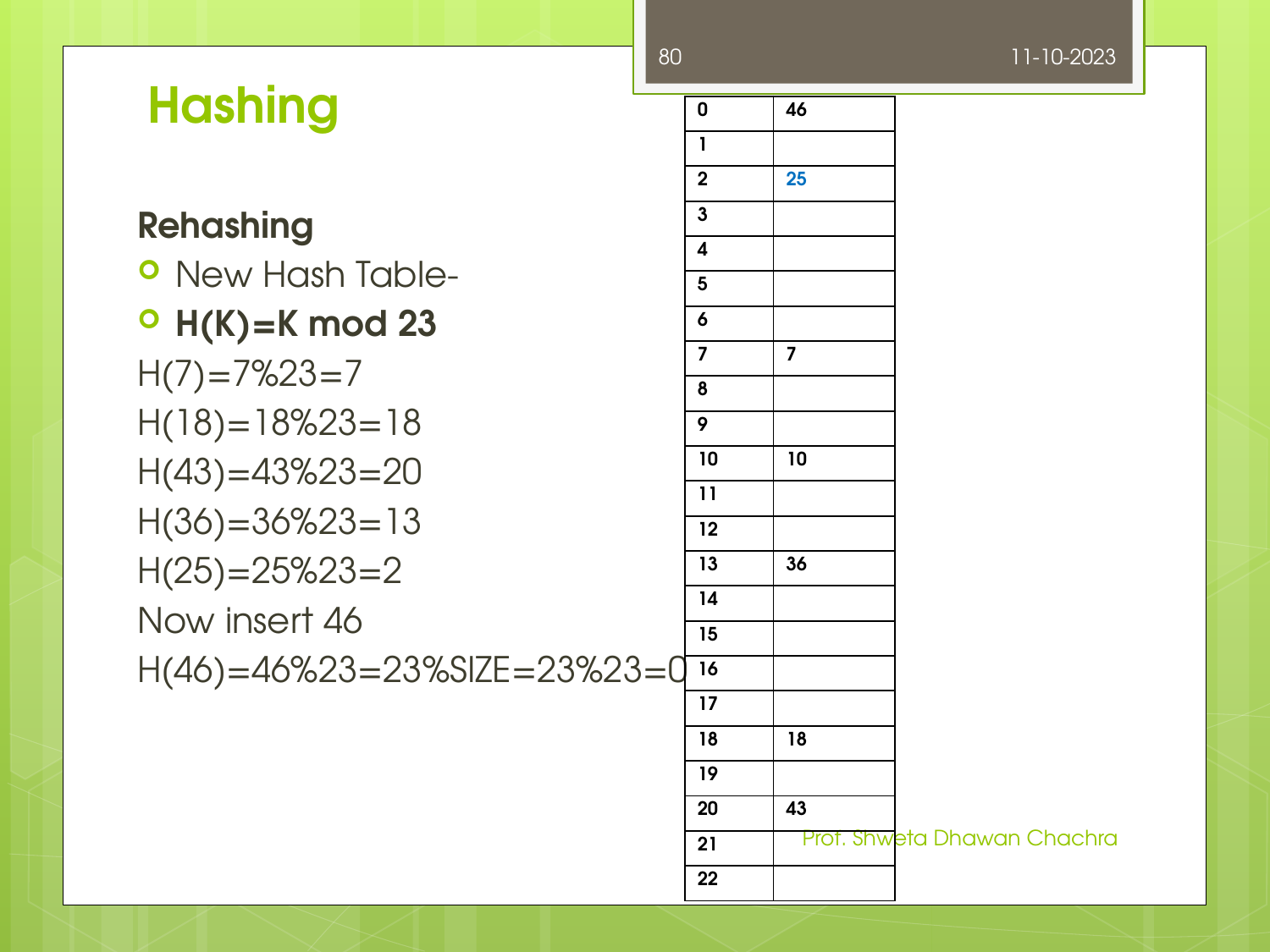

80
11-10-2023
# Hashing
| 0 | 46 |
| --- | --- |
| 1 |  |
| 2 | 25 |
| 3 |  |
| 4 |  |
| 5 |  |
| 6 |  |
| 7 | 7 |
| 8 |  |
| 9 |  |
| 10 | 10 |
| 11 |  |
| 12 |  |
| 13 | 36 |
| 14 |  |
| 15 |  |
| 16 |  |
| 17 |  |
| 18 | 18 |
| 19 |  |
| 20 | 43 |
| 21 |  |
| 22 |  |
Rehashing
New Hash Table-
H(K)=K mod 23
H(7)=7%23=7
H(18)=18%23=18
H(43)=43%23=20
H(36)=36%23=13
H(25)=25%23=2
Now insert 46
H(46)=46%23=23%SIZE=23%23=0

Prof. Shweta Dhawan Chachra